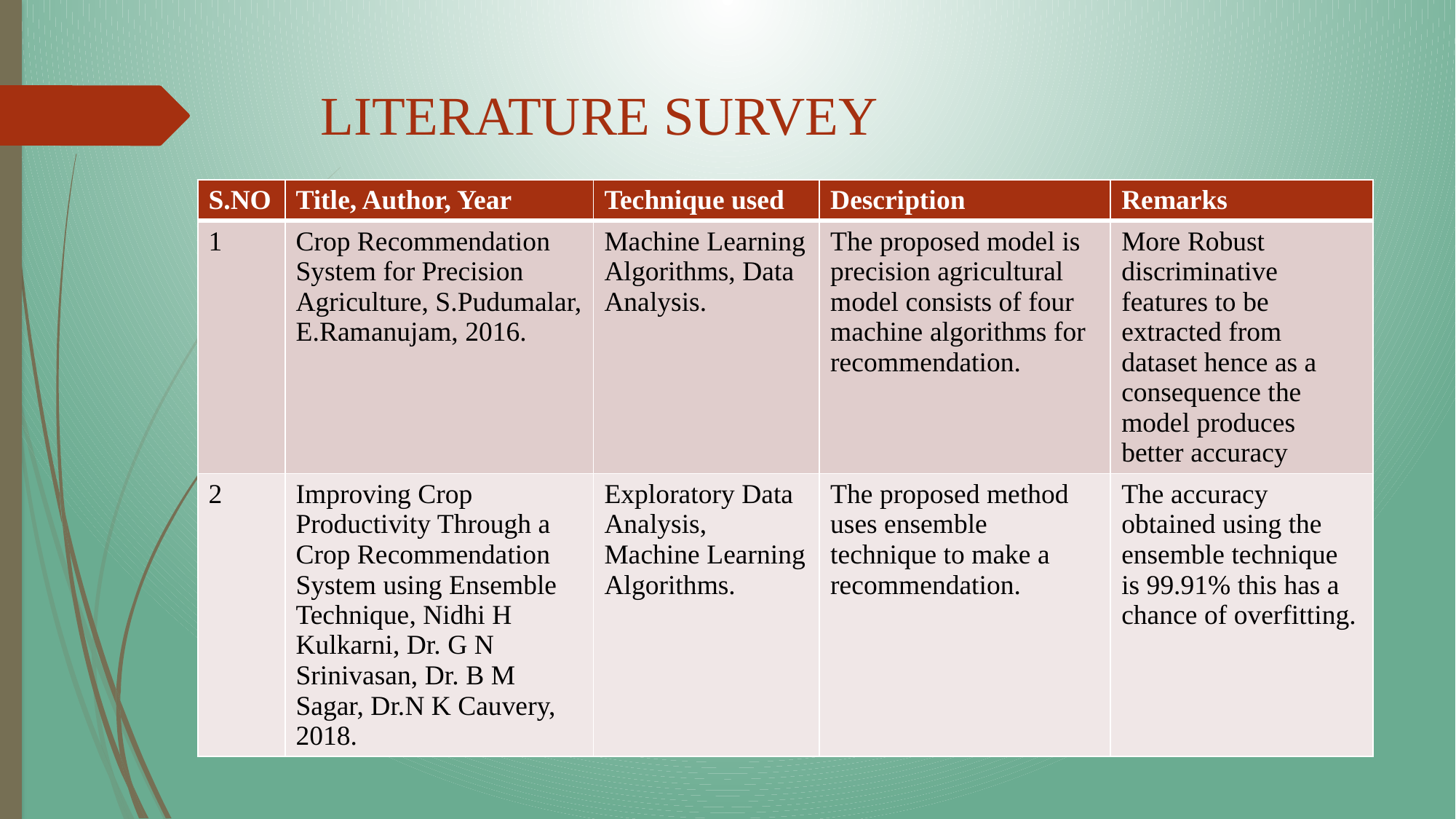

# LITERATURE SURVEY
| S.NO | Title, Author, Year | Technique used | Description | Remarks |
| --- | --- | --- | --- | --- |
| 1 | Crop Recommendation System for Precision Agriculture, S.Pudumalar, E.Ramanujam, 2016. | Machine Learning Algorithms, Data Analysis. | The proposed model is precision agricultural model consists of four machine algorithms for recommendation. | More Robust discriminative features to be extracted from dataset hence as a consequence the model produces better accuracy |
| 2 | Improving Crop Productivity Through a Crop Recommendation System using Ensemble Technique, Nidhi H Kulkarni, Dr. G N Srinivasan, Dr. B M Sagar, Dr.N K Cauvery, 2018. | Exploratory Data Analysis, Machine Learning Algorithms. | The proposed method uses ensemble technique to make a recommendation. | The accuracy obtained using the ensemble technique is 99.91% this has a chance of overfitting. |